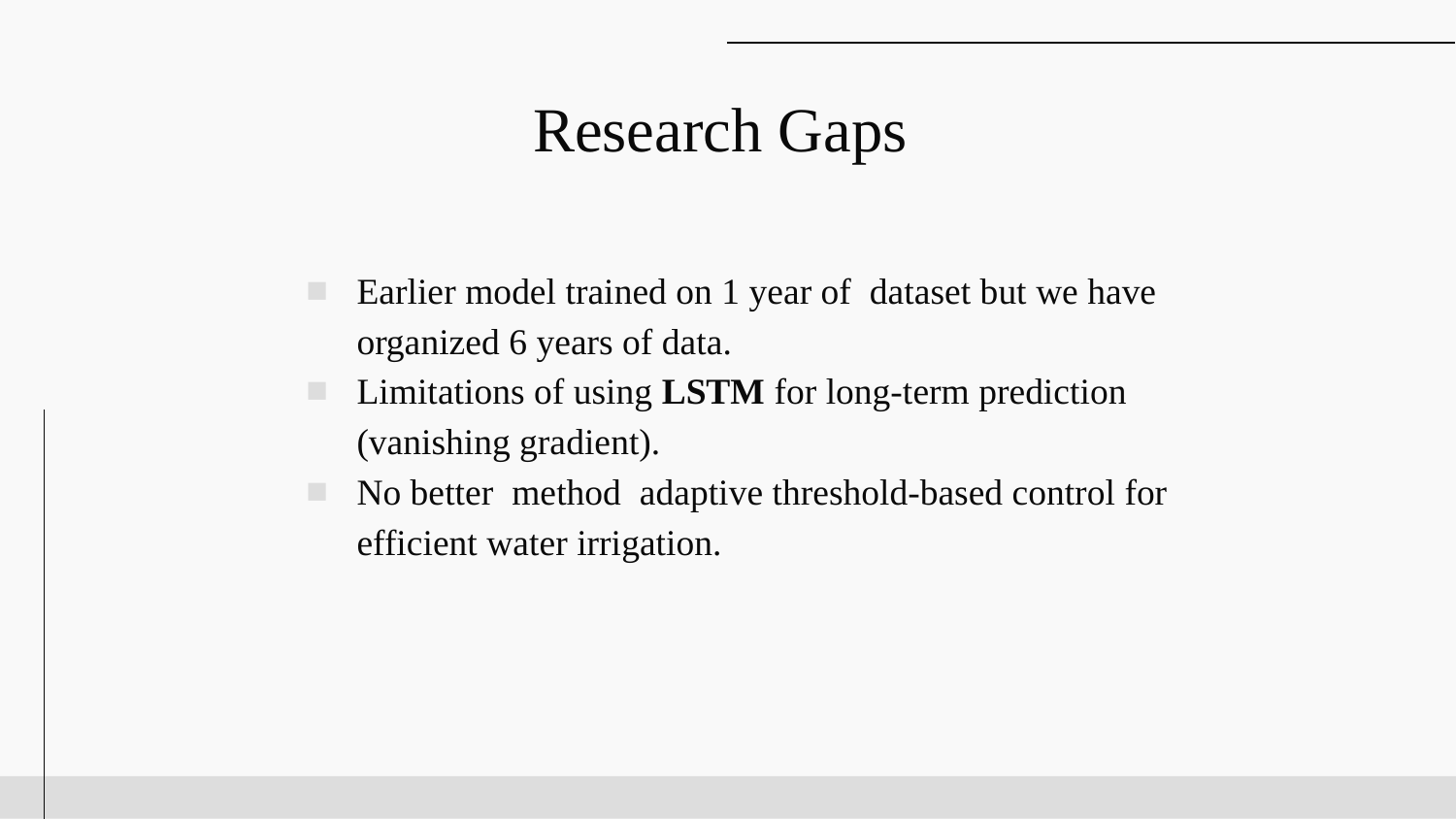

# Research Gaps

Earlier model trained on 1 year of  dataset but we have organized 6 years of data.
Limitations of using LSTM for long-term prediction (vanishing gradient).
No better  method  adaptive threshold-based control for efficient water irrigation.